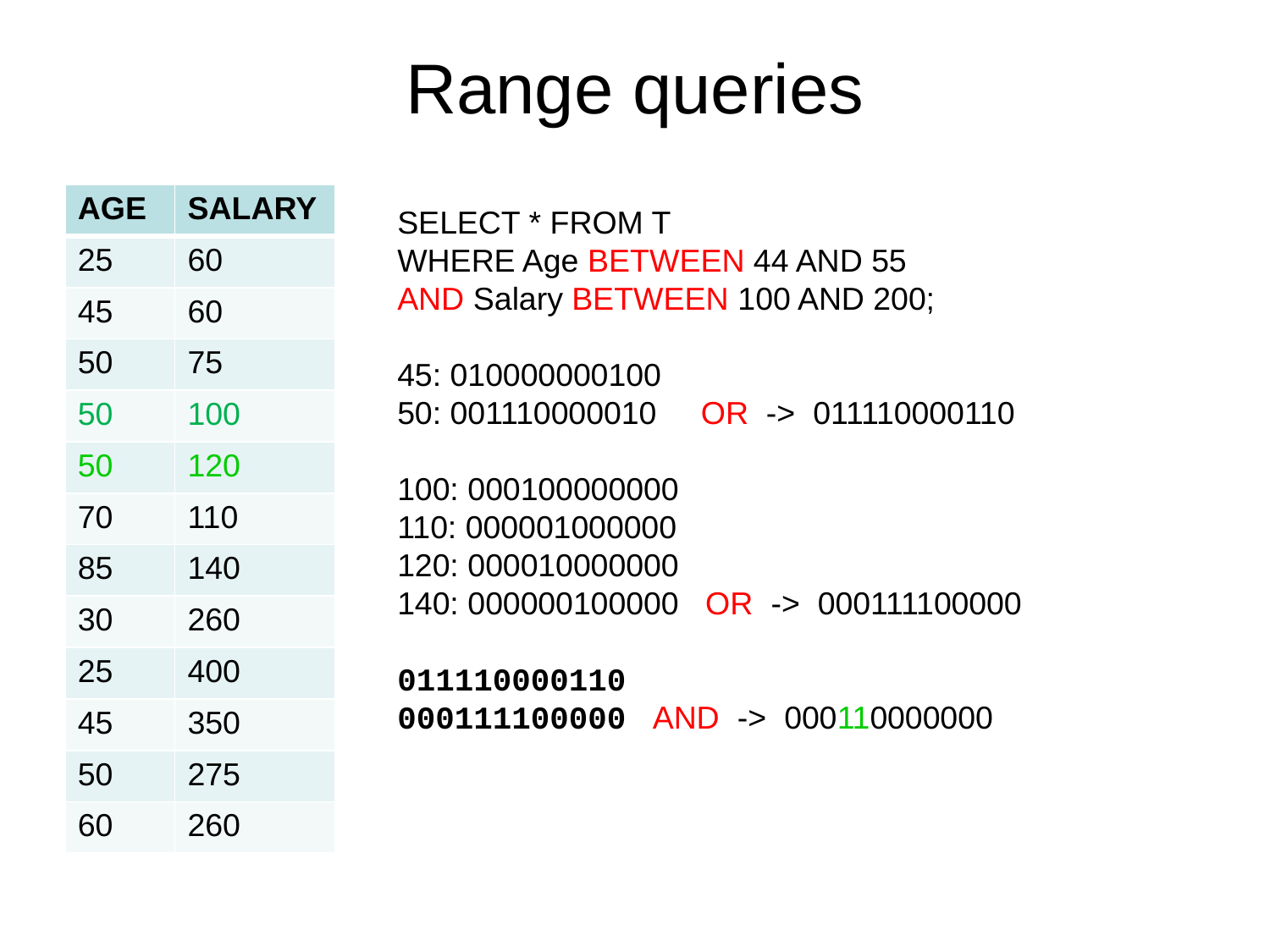

# Range queries
| AGE | SALARY |
| --- | --- |
| 25 | 60 |
| 45 | 60 |
| 50 | 75 |
| 50 | 100 |
| 50 | 120 |
| 70 | 110 |
| 85 | 140 |
| 30 | 260 |
| 25 | 400 |
| 45 | 350 |
| 50 | 275 |
| 60 | 260 |
SELECT * FROM T
WHERE Age BETWEEN 44 AND 55
AND Salary BETWEEN 100 AND 200;

45: 010000000100
50: 001110000010     OR  ->  011110000110

100: 000100000000
110: 000001000000
120: 000010000000
140: 000000100000   OR  ->  000111100000

011110000110
000111100000   AND  ->  000110000000